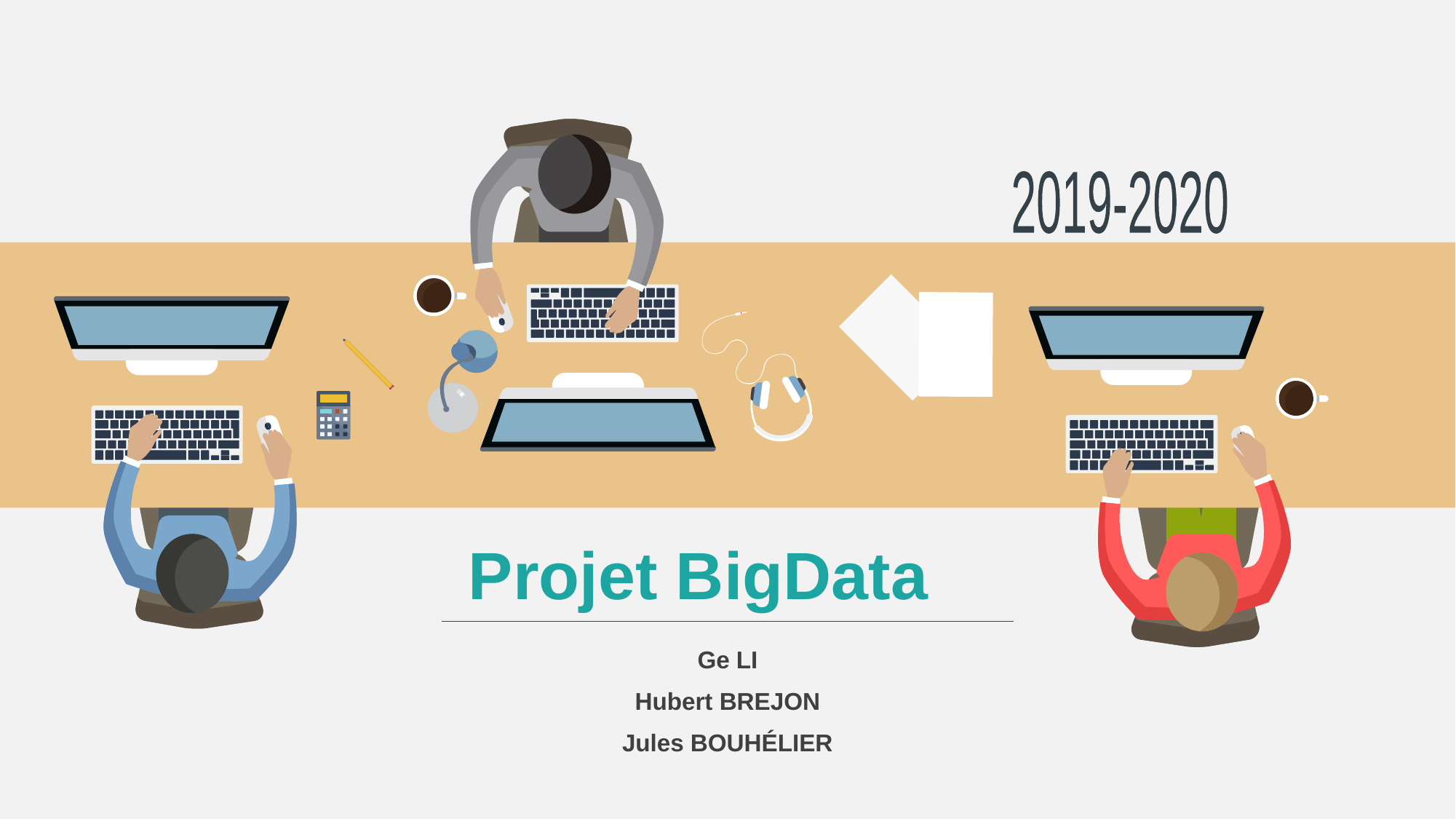

2019-2020
# Projet BigData
Ge LI
Hubert BREJON
Jules BOUHÉLIER